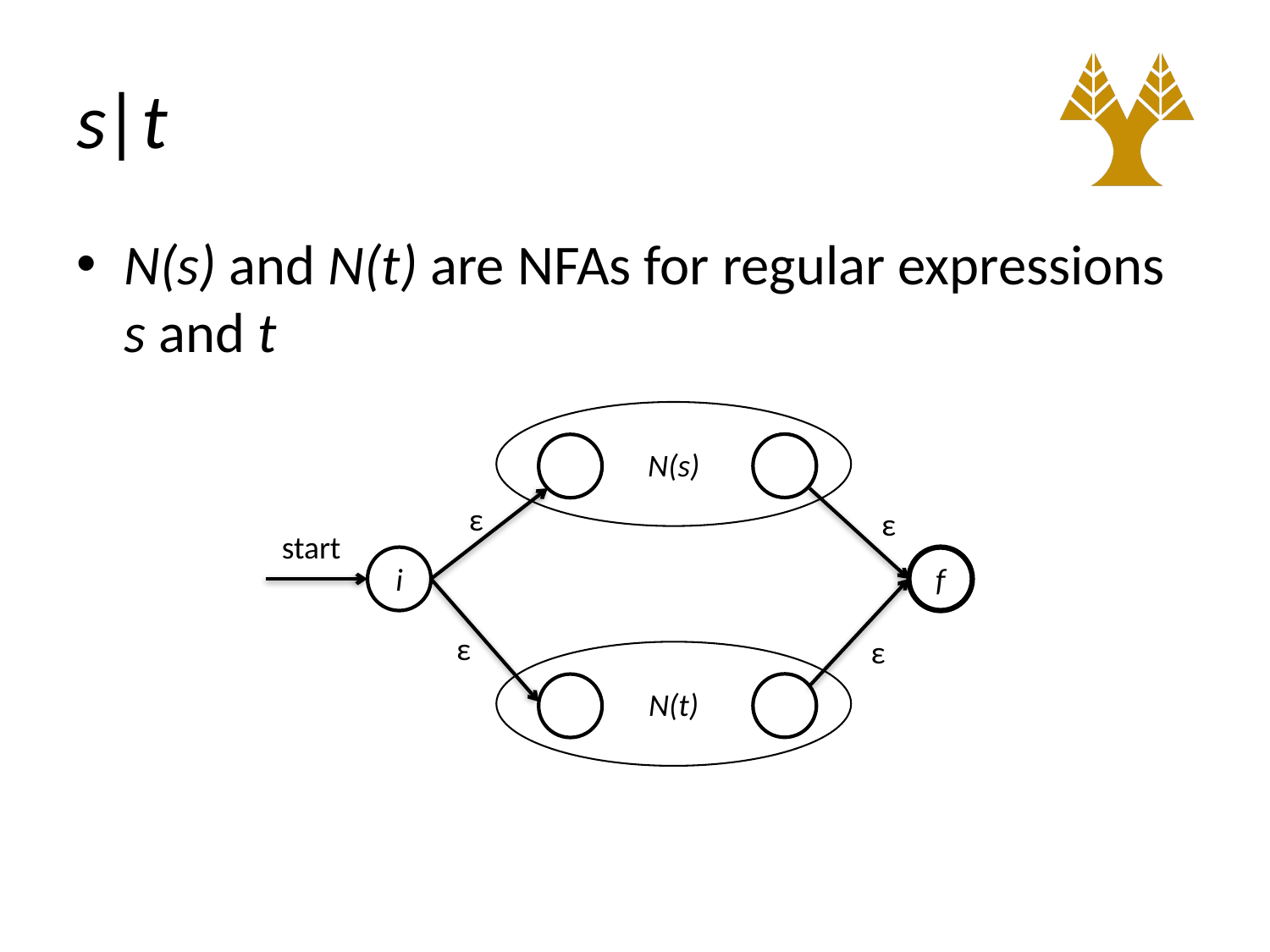

# s|t
N(s) and N(t) are NFAs for regular expressions s and t
N(s)

ε
ε
start
i
f
ε
ε
N(t)